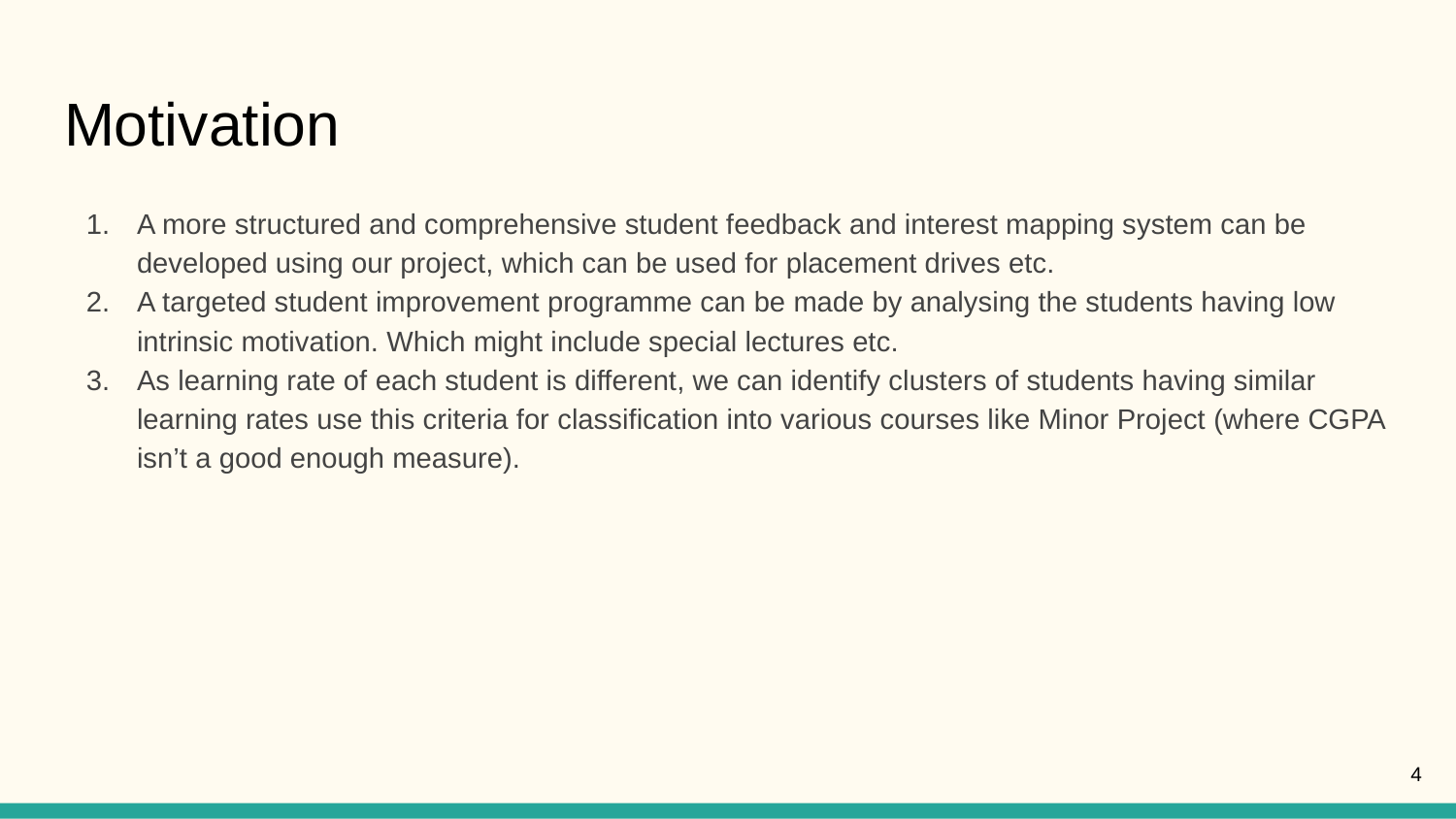

# Motivation
A more structured and comprehensive student feedback and interest mapping system can be developed using our project, which can be used for placement drives etc.
A targeted student improvement programme can be made by analysing the students having low intrinsic motivation. Which might include special lectures etc.
As learning rate of each student is different, we can identify clusters of students having similar learning rates use this criteria for classification into various courses like Minor Project (where CGPA isn’t a good enough measure).

4